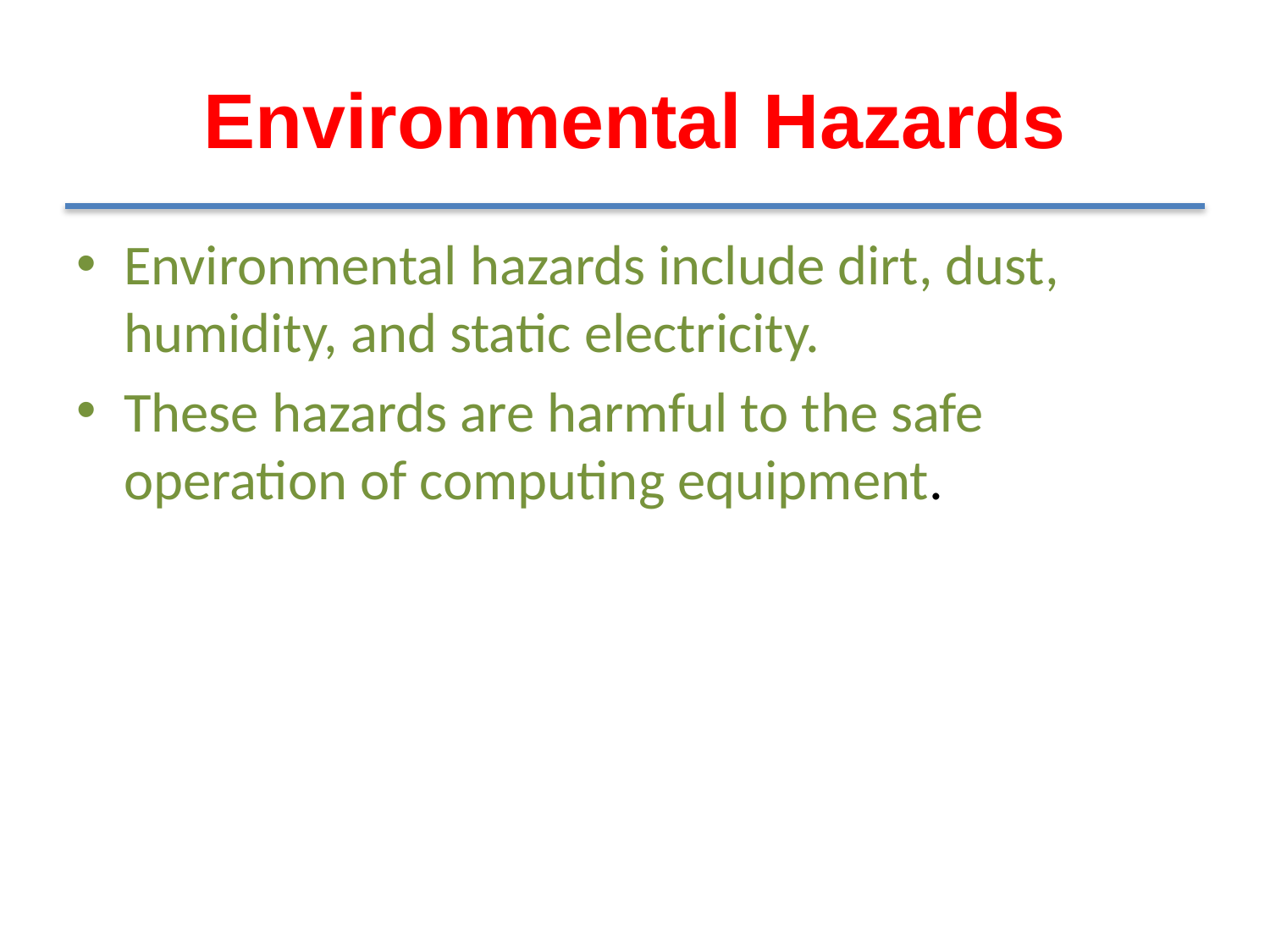

# Environmental Hazards
Environmental hazards include dirt, dust, humidity, and static electricity.
These hazards are harmful to the safe operation of computing equipment.